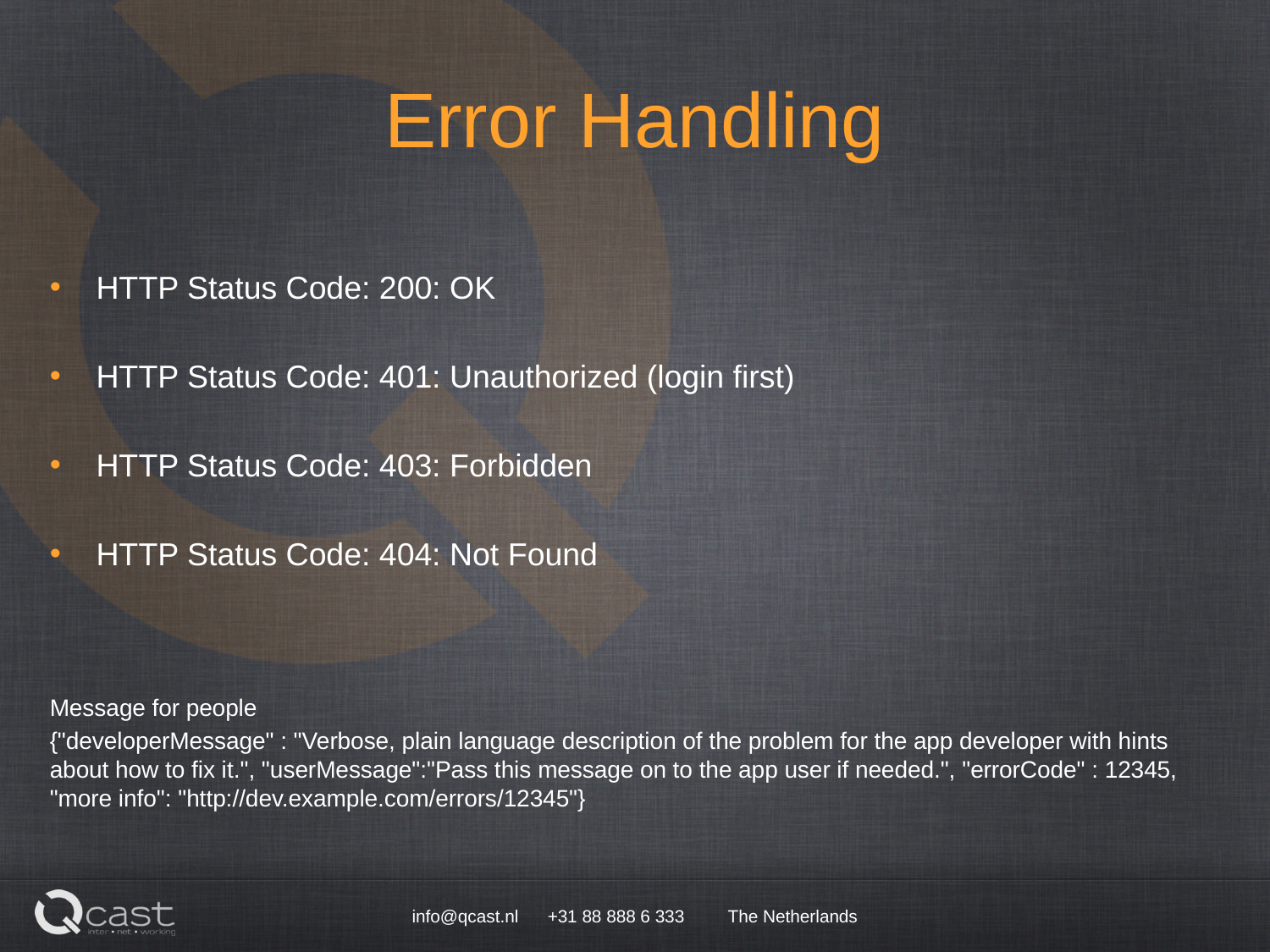

# Error Handling

HTTP Status Code: 200: OK

HTTP Status Code: 401: Unauthorized (login first)

HTTP Status Code: 403: Forbidden

HTTP Status Code: 404: Not Found

Message for people
{"developerMessage" : "Verbose, plain language description of the problem for the app developer with hints about how to fix it.", "userMessage":"Pass this message on to the app user if needed.", "errorCode" : 12345, "more info": "http://dev.example.com/errors/12345"}